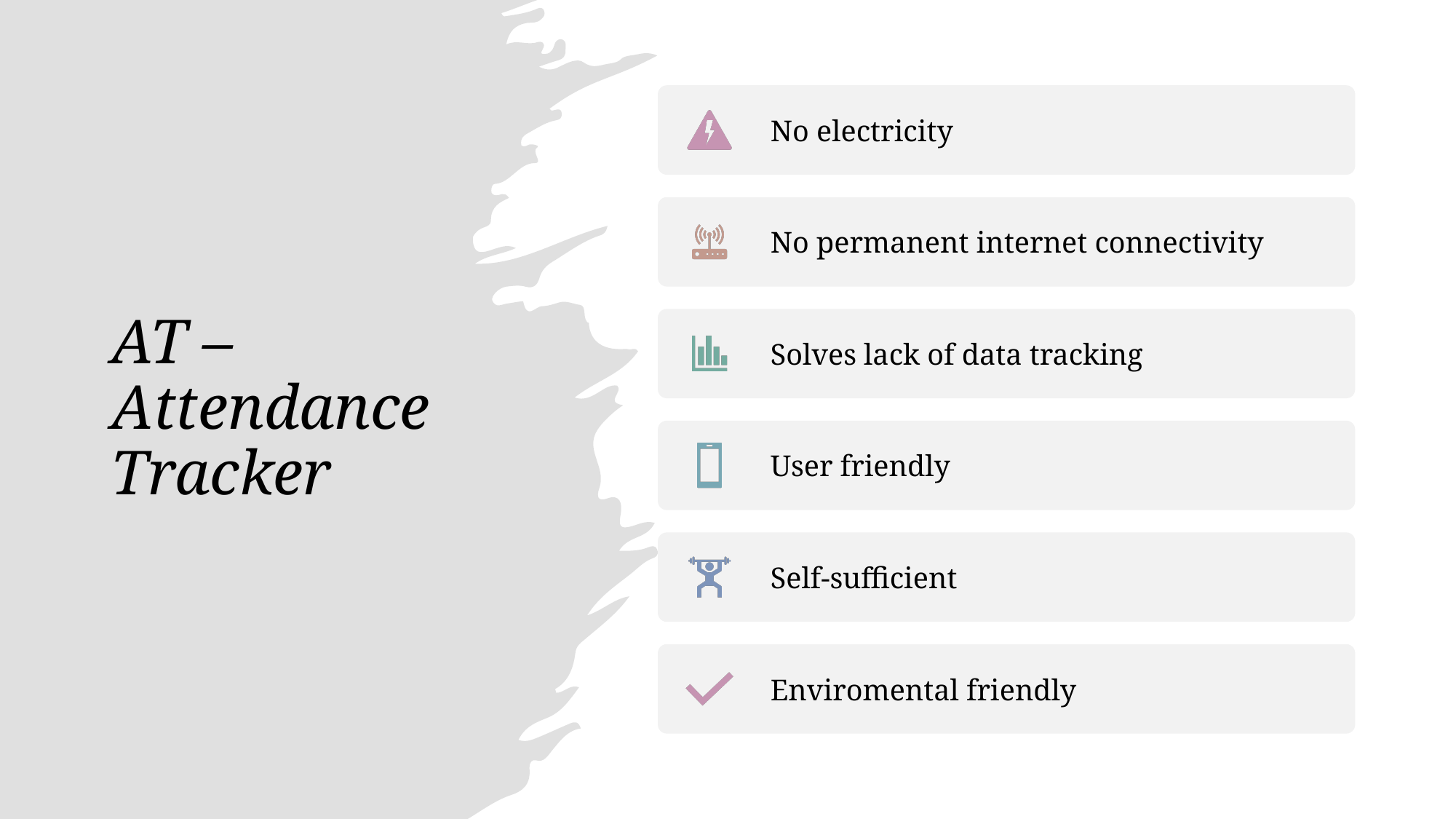

# AT – Attendance Tracker
No electricity
No permanent internet connectivity
Solves lack of data tracking
User friendly
Self-sufficient
Enviromental friendly